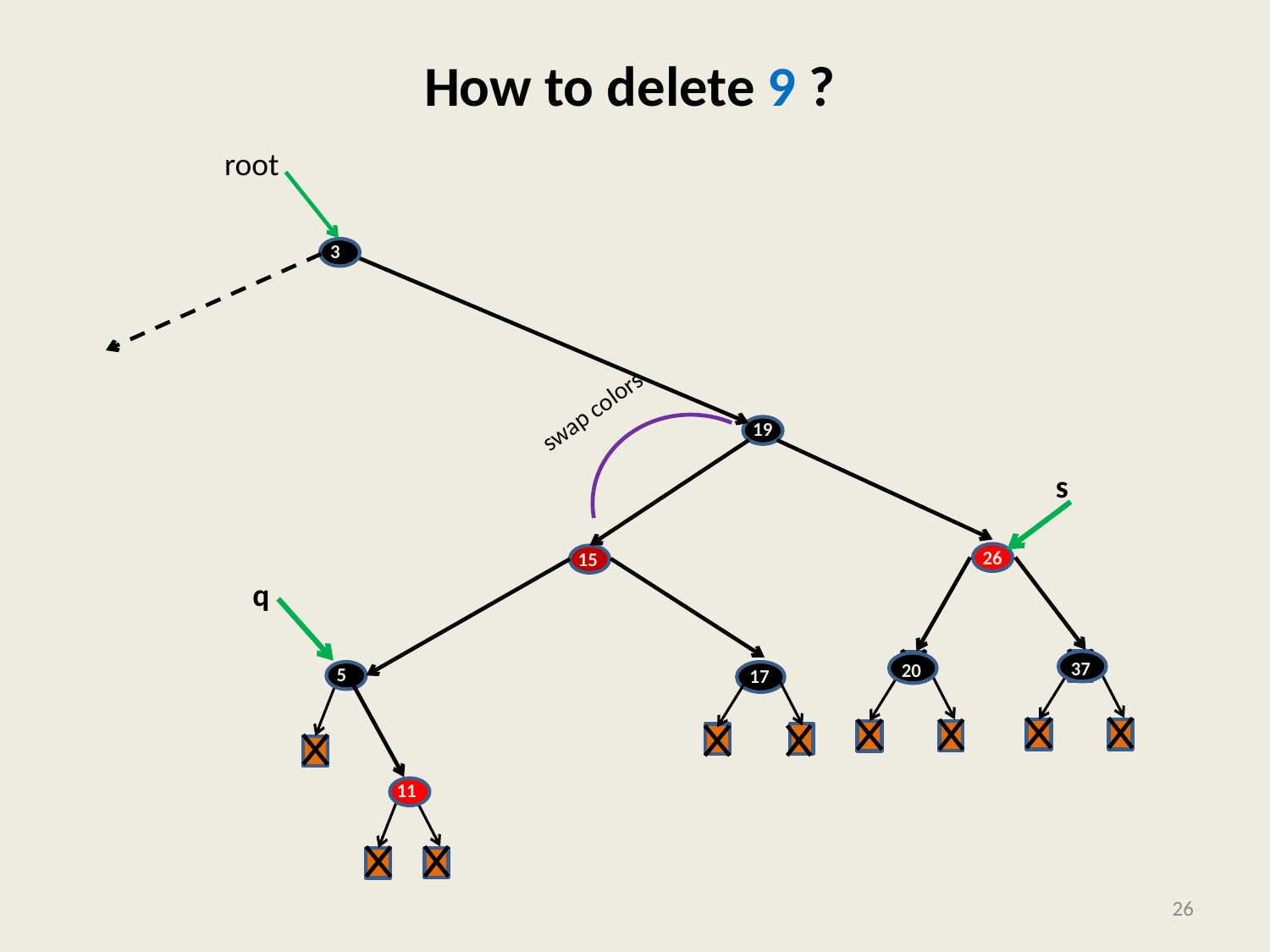

# How to delete 9 ?
root

3

swap colors

19

s
26
15

q
37

20

5
17

9
11

26